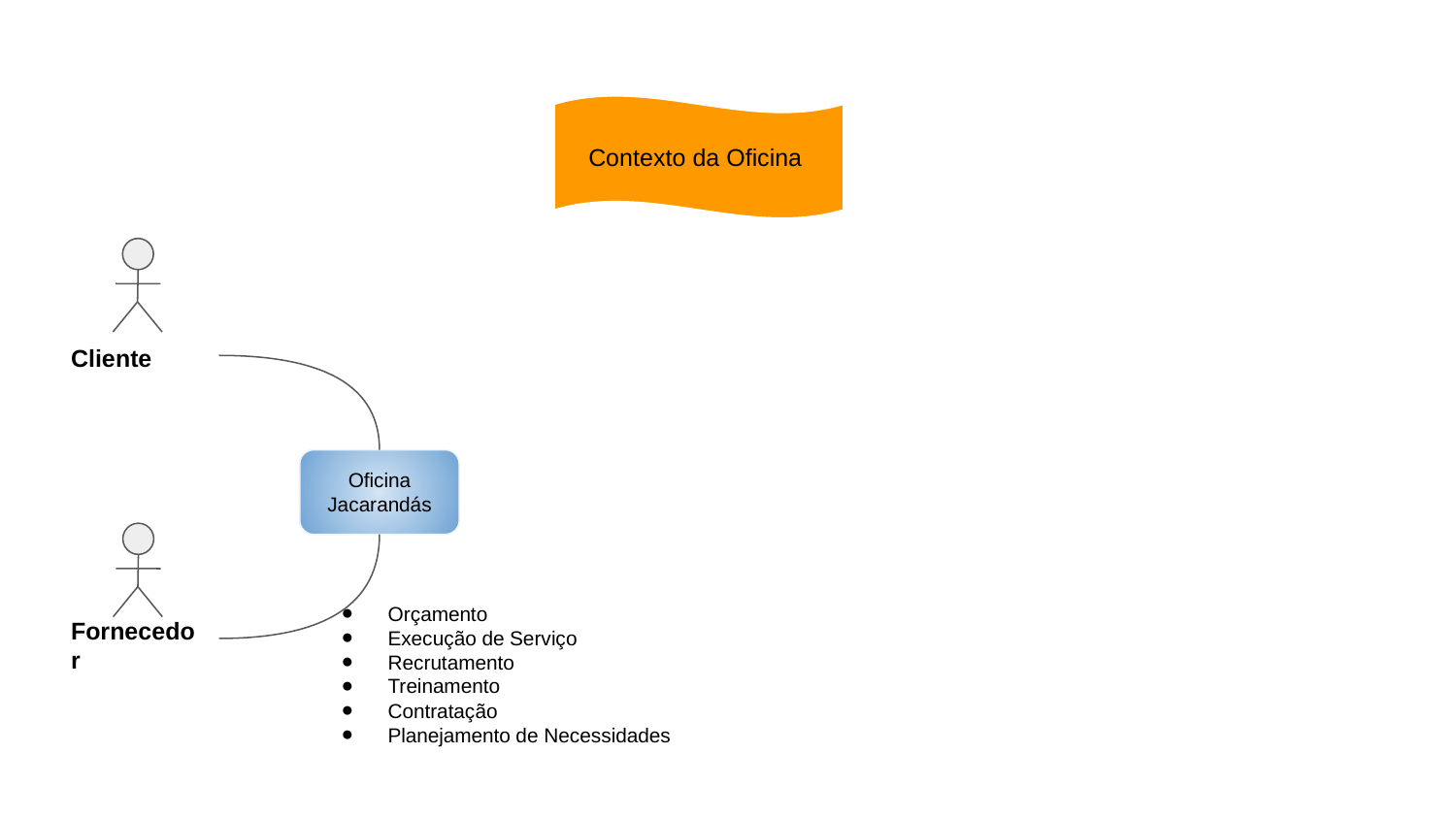

Contexto da Oficina

Cliente
Oficina Jacarandás

Fornecedor
Orçamento
Execução de Serviço
Recrutamento
Treinamento
Contratação
Planejamento de Necessidades